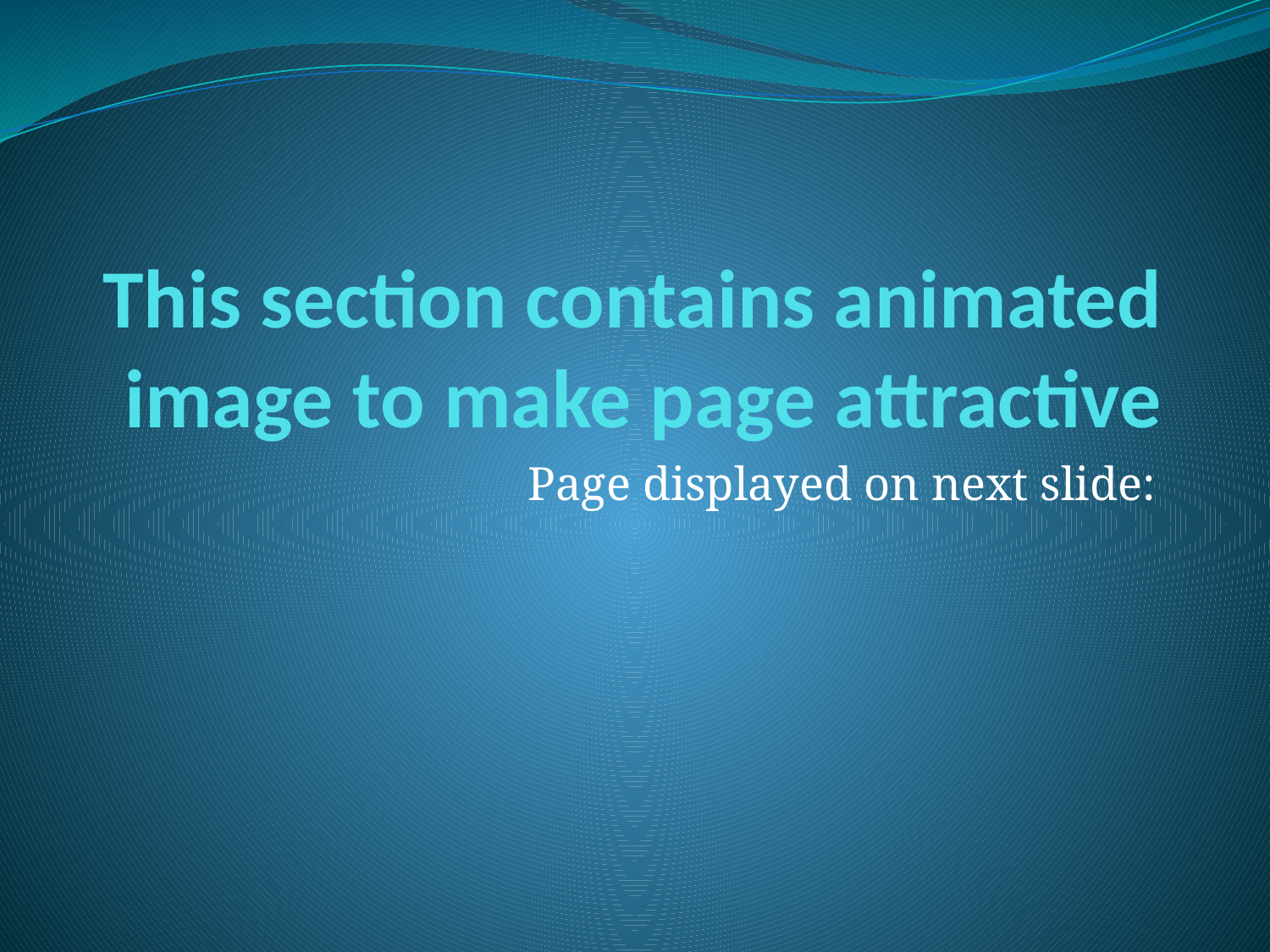

# This section contains animated image to make page attractive
Page displayed on next slide: